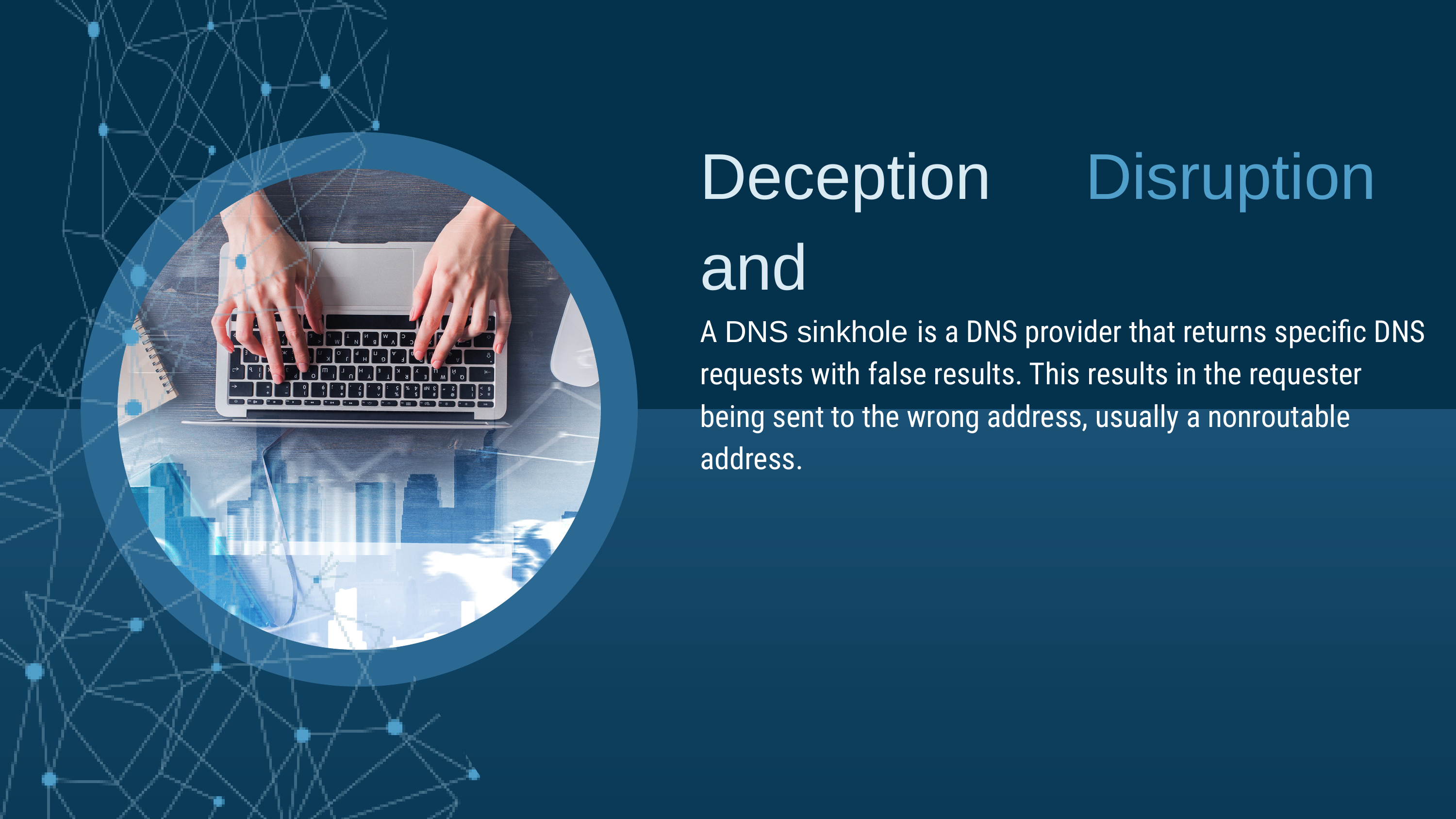

Deception and
Disruption

A DNS sinkhole is a DNS provider that returns specific DNS requests with false results. This results in the requester being sent to the wrong address, usually a nonroutable address.